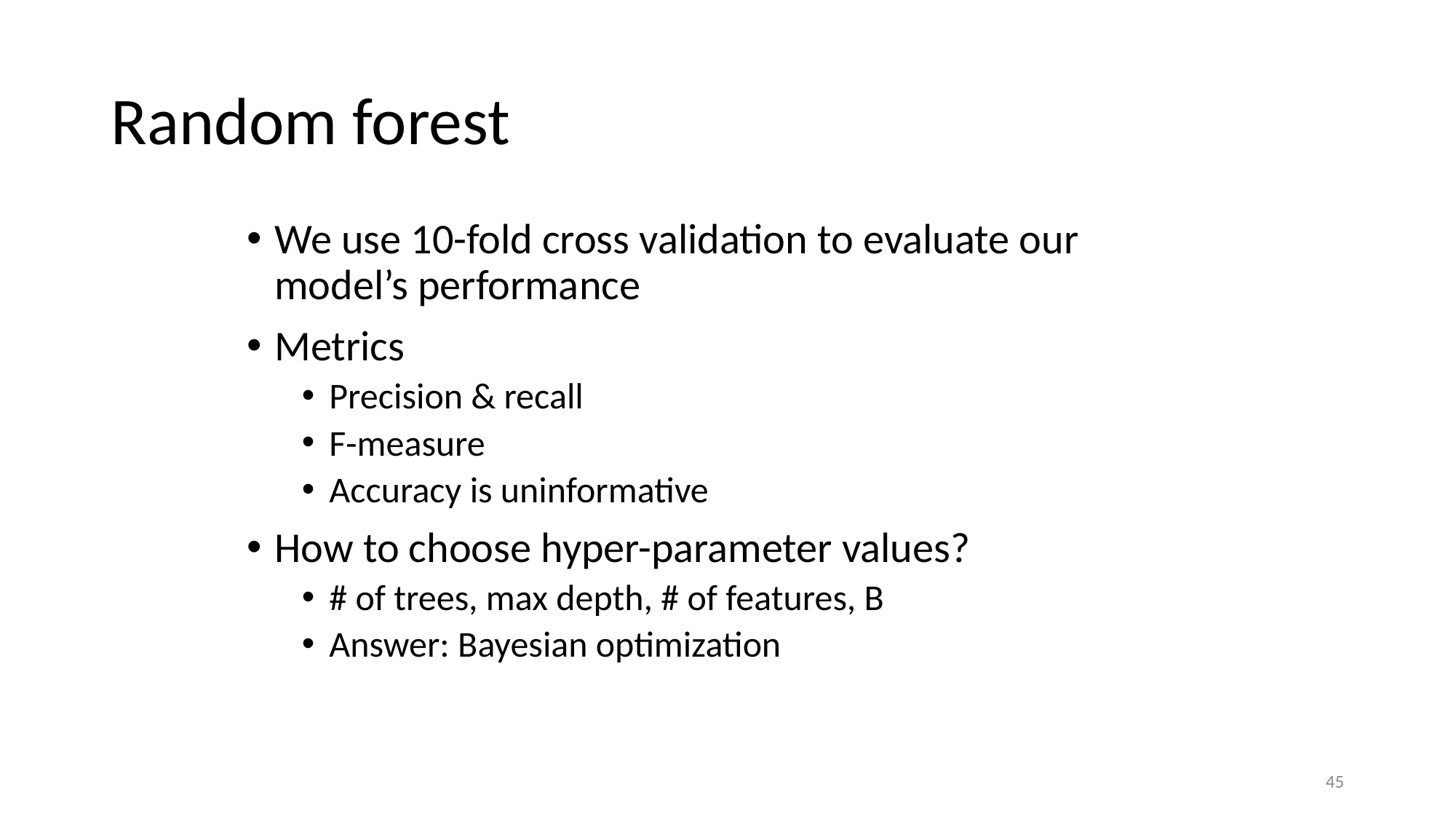

# Random forest
We use 10-fold cross validation to evaluate our model’s performance
Metrics
Precision & recall
F-measure
Accuracy is uninformative
How to choose hyper-parameter values?
# of trees, max depth, # of features, B
Answer: Bayesian optimization
45